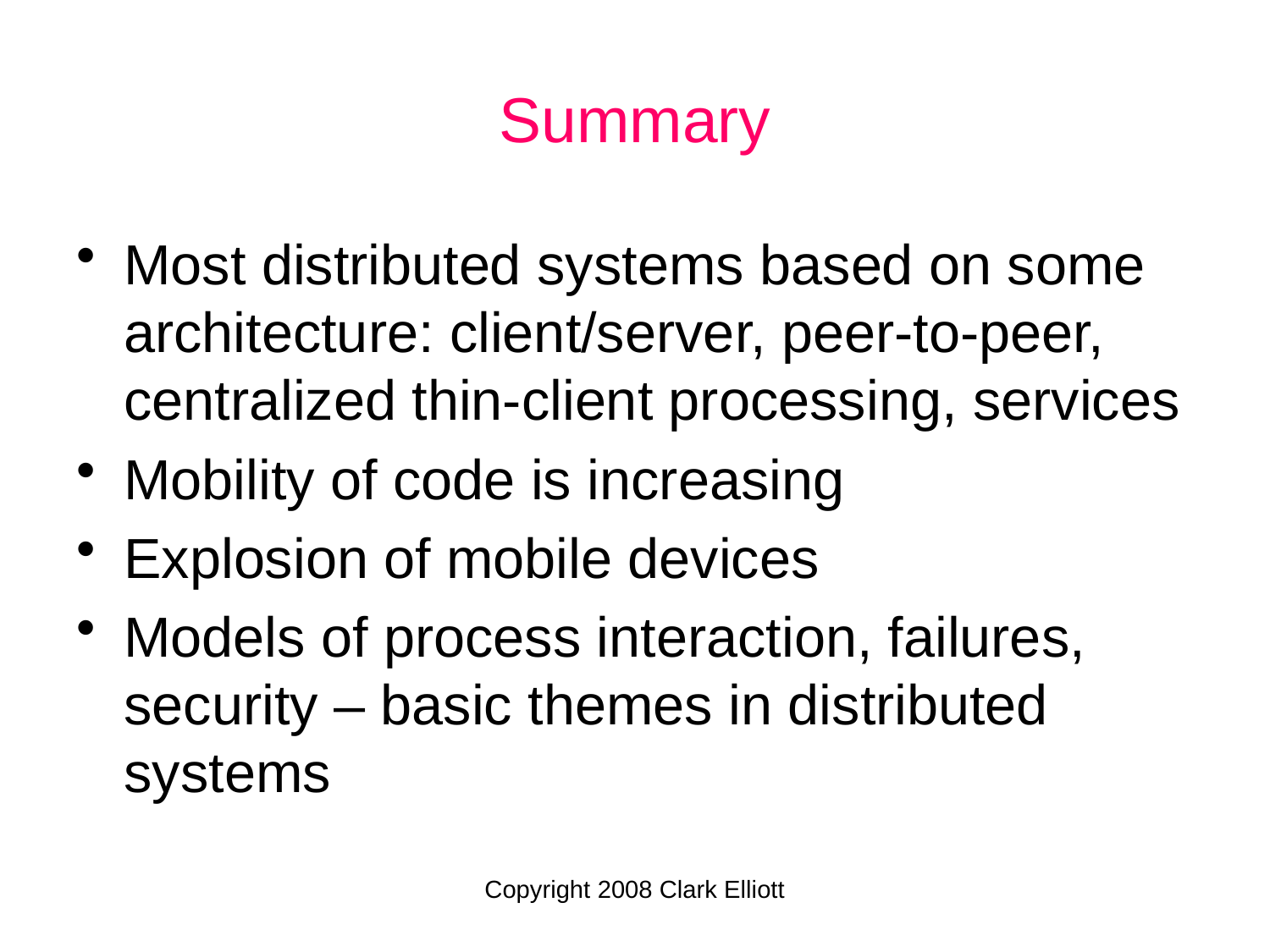

# Summary
Most distributed systems based on some architecture: client/server, peer-to-peer, centralized thin-client processing, services
Mobility of code is increasing
Explosion of mobile devices
Models of process interaction, failures, security – basic themes in distributed systems

Copyright 2008 Clark Elliott